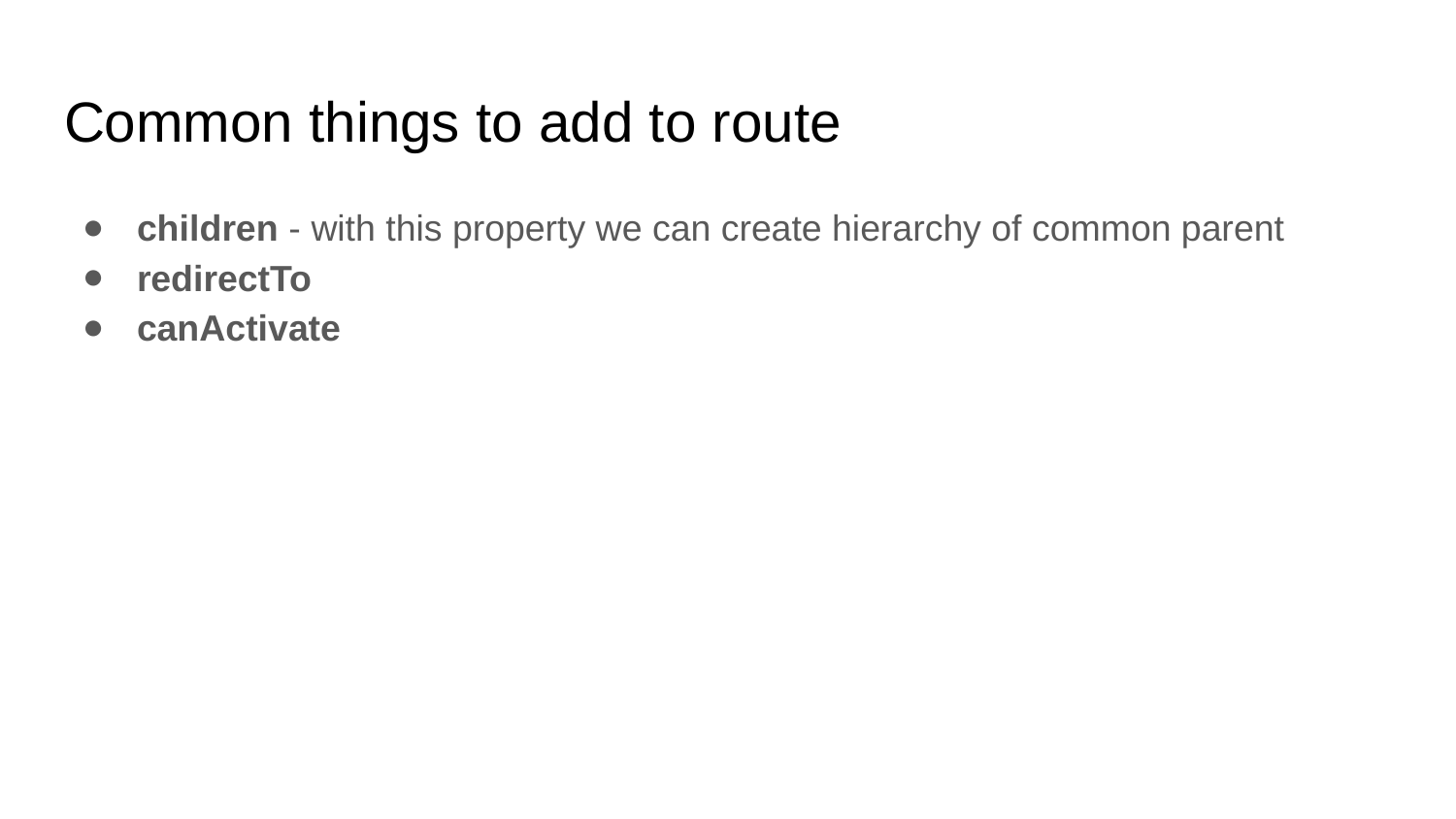

# Common things to add to route
children - with this property we can create hierarchy of common parent
redirectTo
canActivate